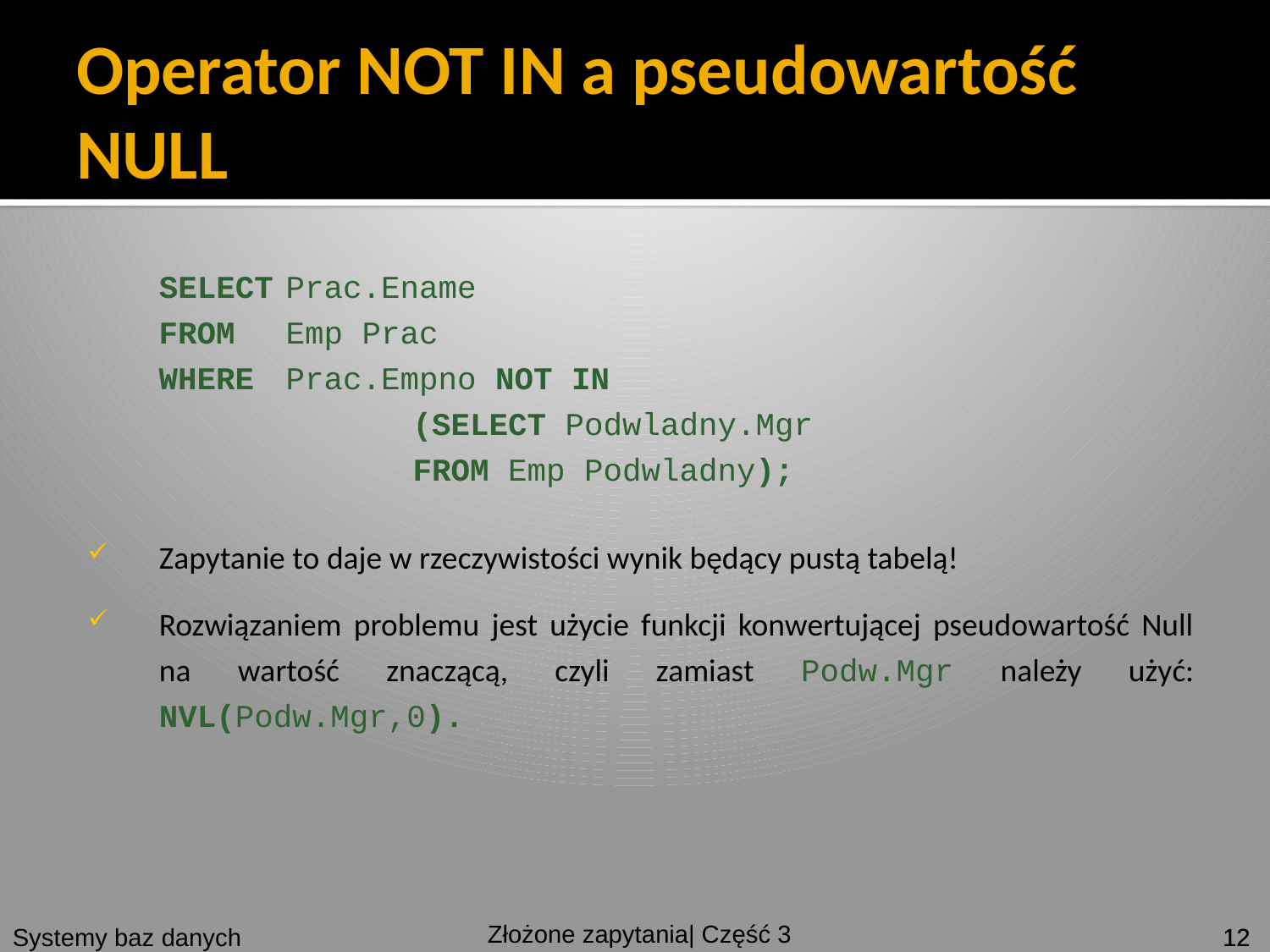

# Operator NOT IN a pseudowartość NULL
SELECT	Prac.Ename
FROM	Emp Prac
WHERE	Prac.Empno NOT IN
		(SELECT Podwladny.Mgr
		FROM Emp Podwladny);
Zapytanie to daje w rzeczywistości wynik będący pustą tabelą!
Rozwiązaniem problemu jest użycie funkcji konwertującej pseudowartość Null na wartość znaczącą, czyli zamiast Podw.Mgr należy użyć: NVL(Podw.Mgr,0).
Złożone zapytania| Część 3